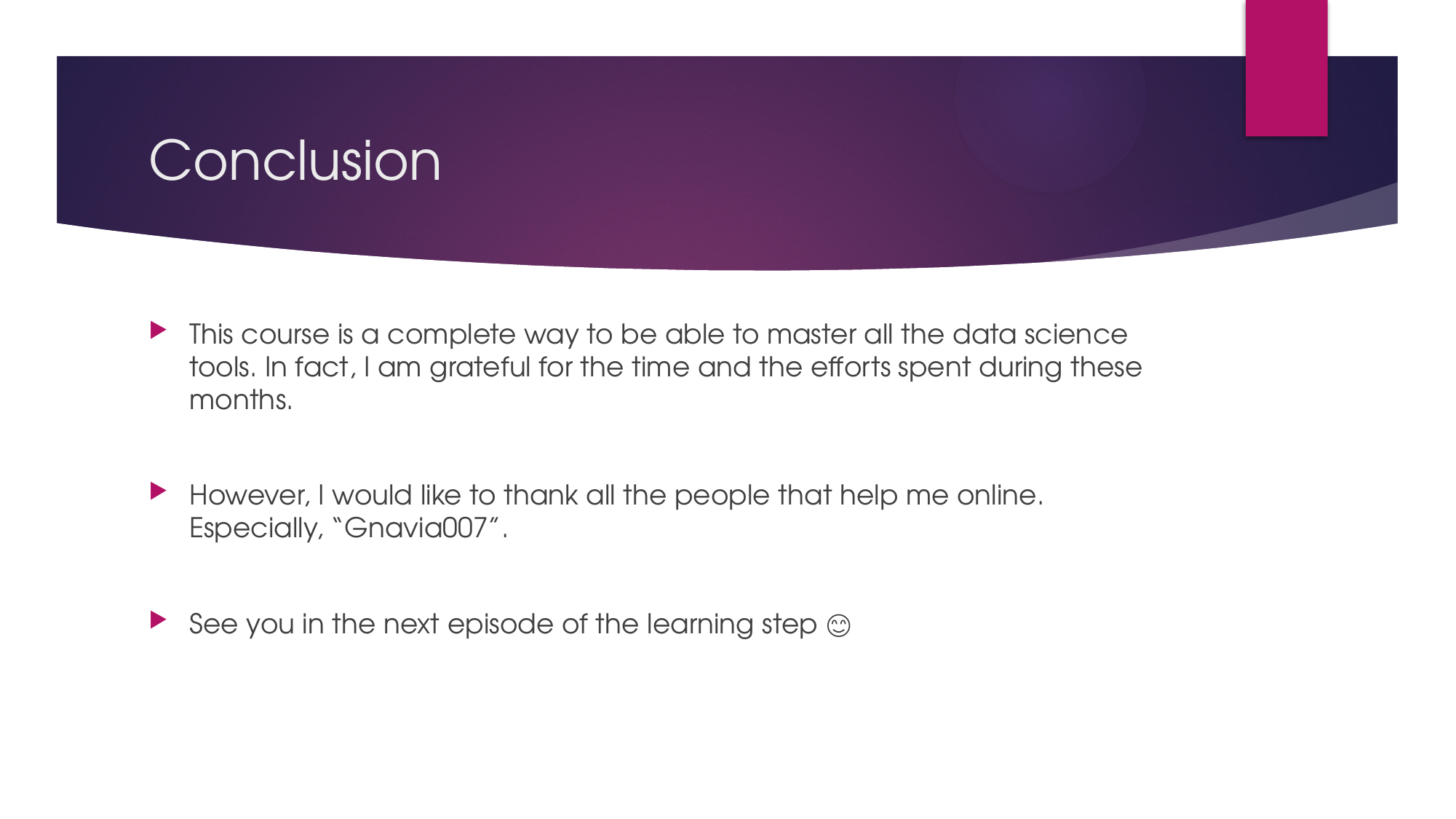

# Conclusion
This course is a complete way to be able to master all the data science tools. In fact, I am grateful for the time and the efforts spent during these months.

However, I would like to thank all the people that help me online. Especially, “Gnavia007”.

See you in the next episode of the learning step 😊